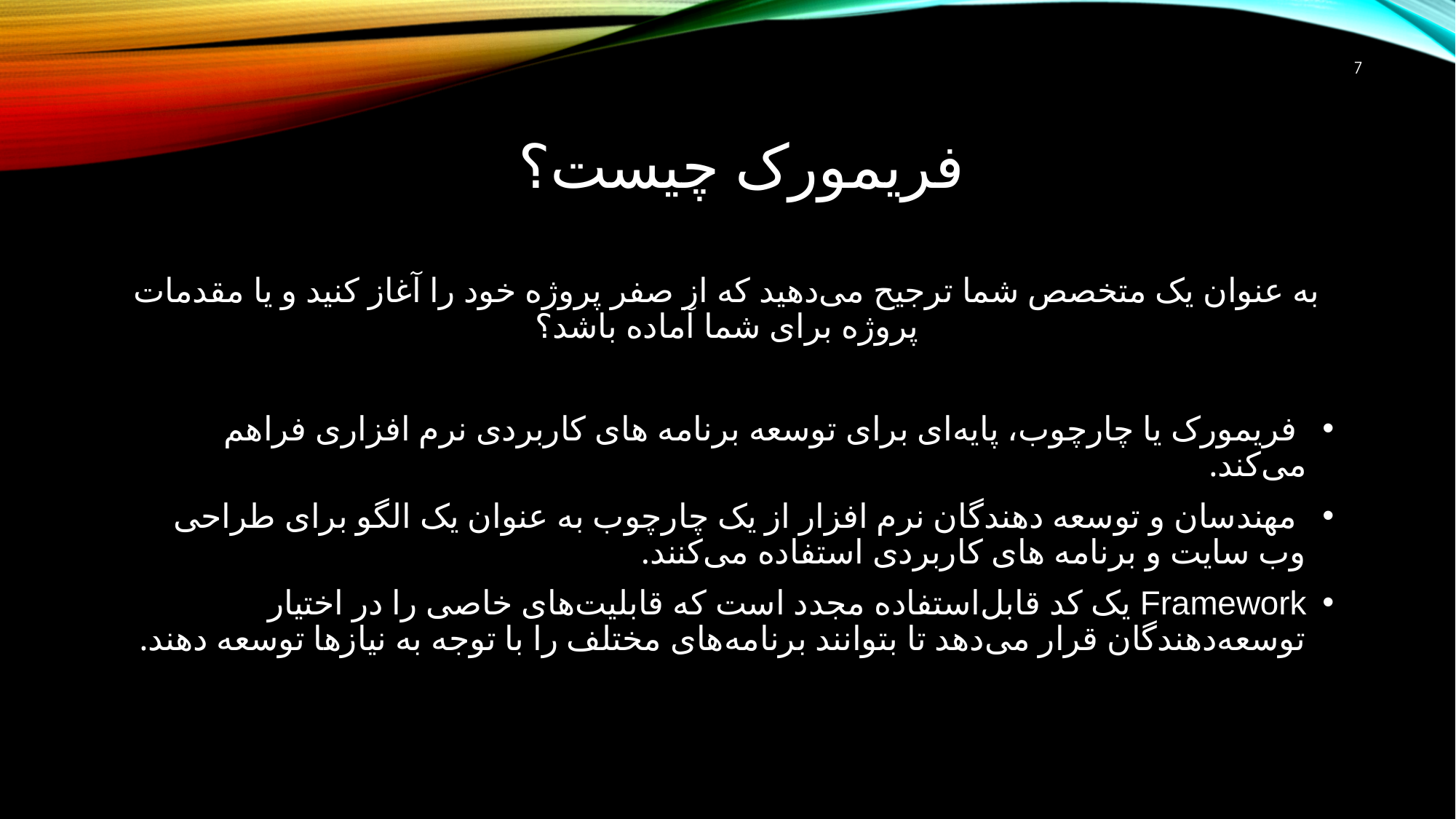

7
# فریمورک چیست؟
به عنوان یک متخصص شما ترجیح می‌دهید که از صفر پروژه خود را آغاز کنید و یا مقدمات پروژه برای شما آماده باشد؟

 فریمورک یا چارچوب، پایه‌ای برای توسعه برنامه های کاربردی نرم افزاری فراهم می‌کند.
 مهندسان و توسعه دهندگان نرم افزار از یک چارچوب به عنوان یک الگو برای طراحی وب سایت و برنامه های کاربردی استفاده می‌کنند.
Framework یک کد قابل‌استفاده مجدد است که قابلیت‌های خاصی را در اختیار توسعه‌دهندگان قرار می‌دهد تا بتوانند برنامه‌های مختلف را با توجه به نیازها توسعه دهند.